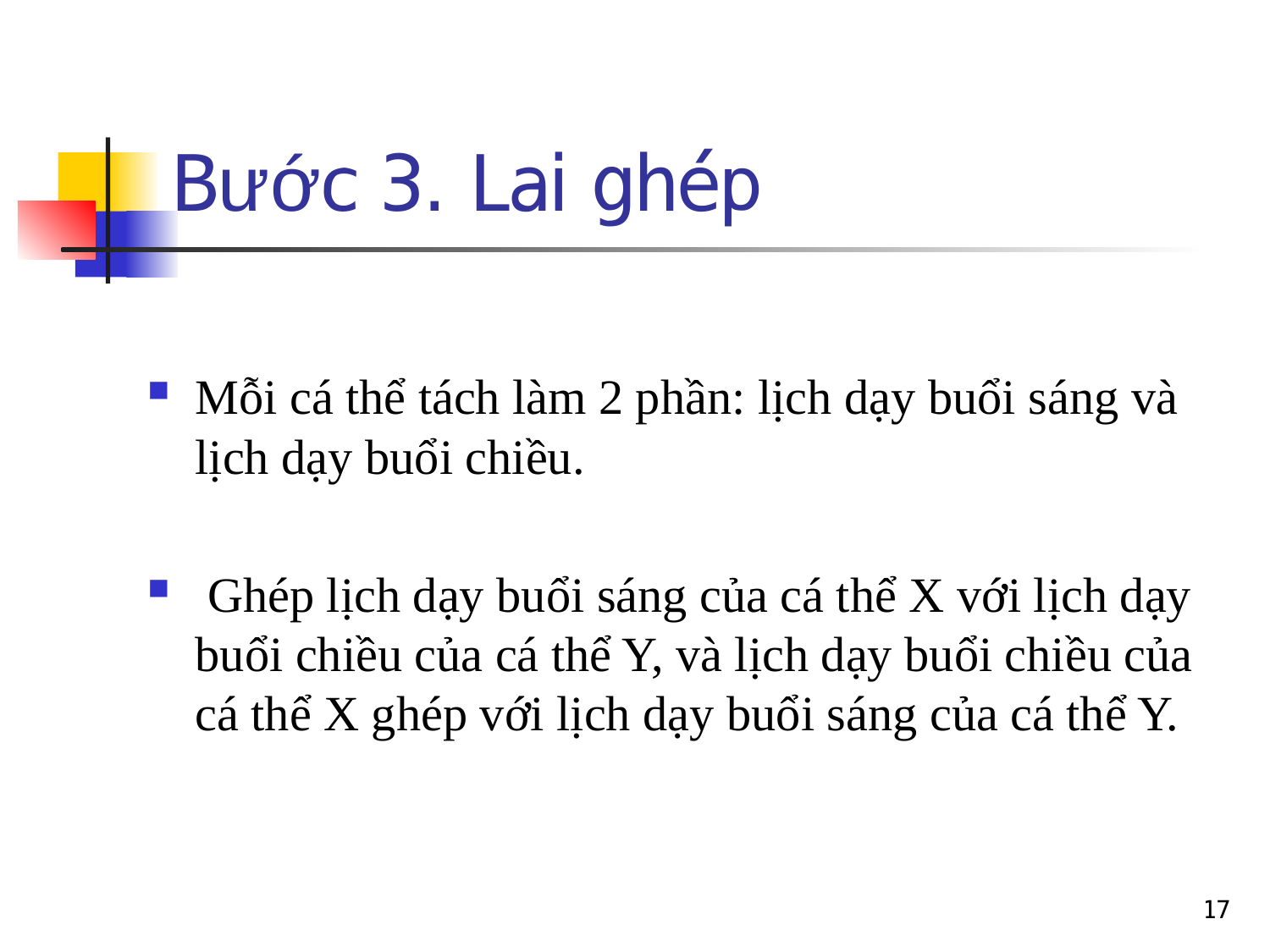

# Bước 3. Lai ghép
Mỗi cá thể tách làm 2 phần: lịch dạy buổi sáng và lịch dạy buổi chiều.

 Ghép lịch dạy buổi sáng của cá thể X với lịch dạy buổi chiều của cá thể Y, và lịch dạy buổi chiều của cá thể X ghép với lịch dạy buổi sáng của cá thể Y.

17